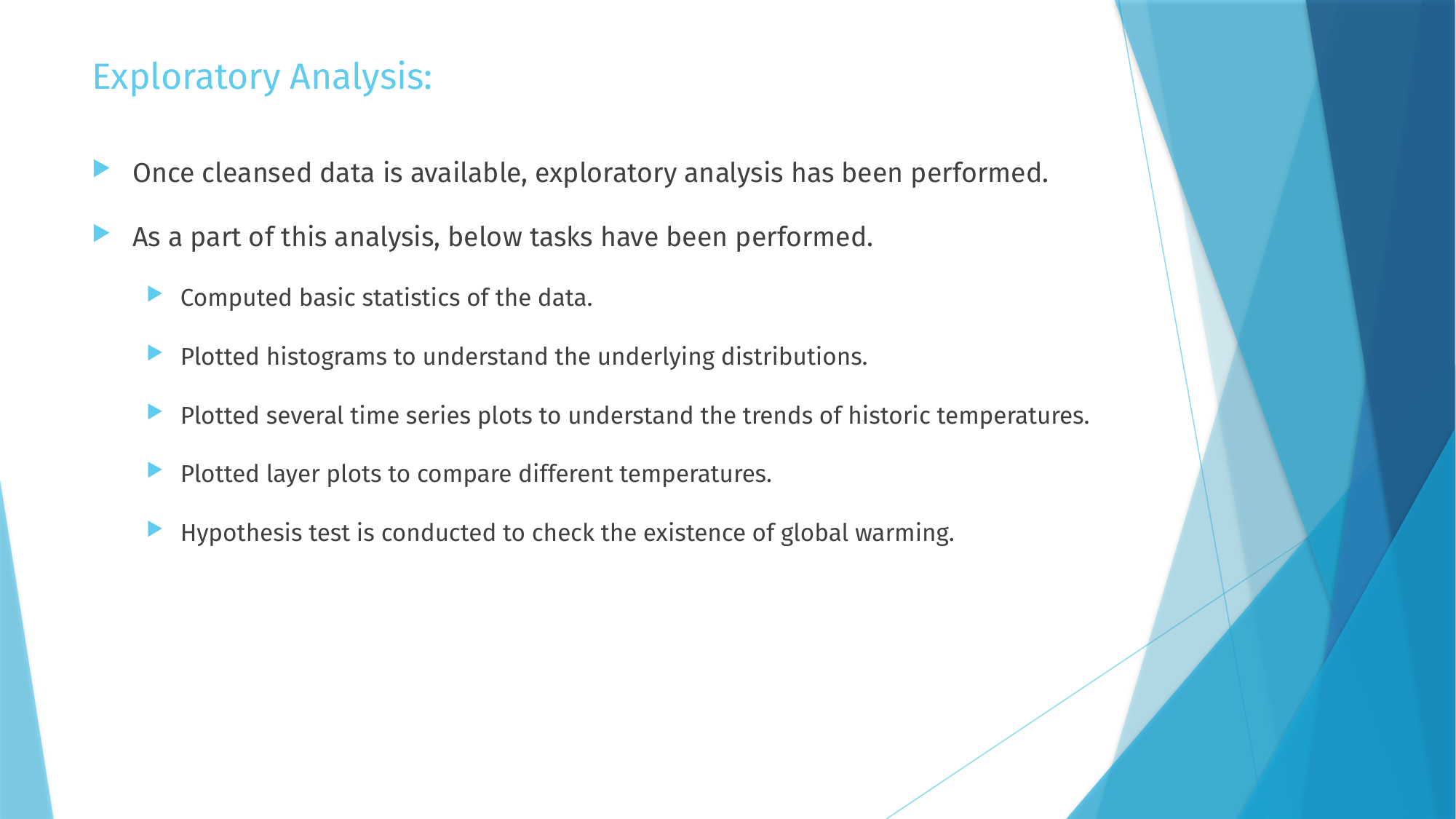

# Exploratory Analysis:
Once cleansed data is available, exploratory analysis has been performed.
As a part of this analysis, below tasks have been performed.
Computed basic statistics of the data.
Plotted histograms to understand the underlying distributions.
Plotted several time series plots to understand the trends of historic temperatures.
Plotted layer plots to compare different temperatures.
Hypothesis test is conducted to check the existence of global warming.